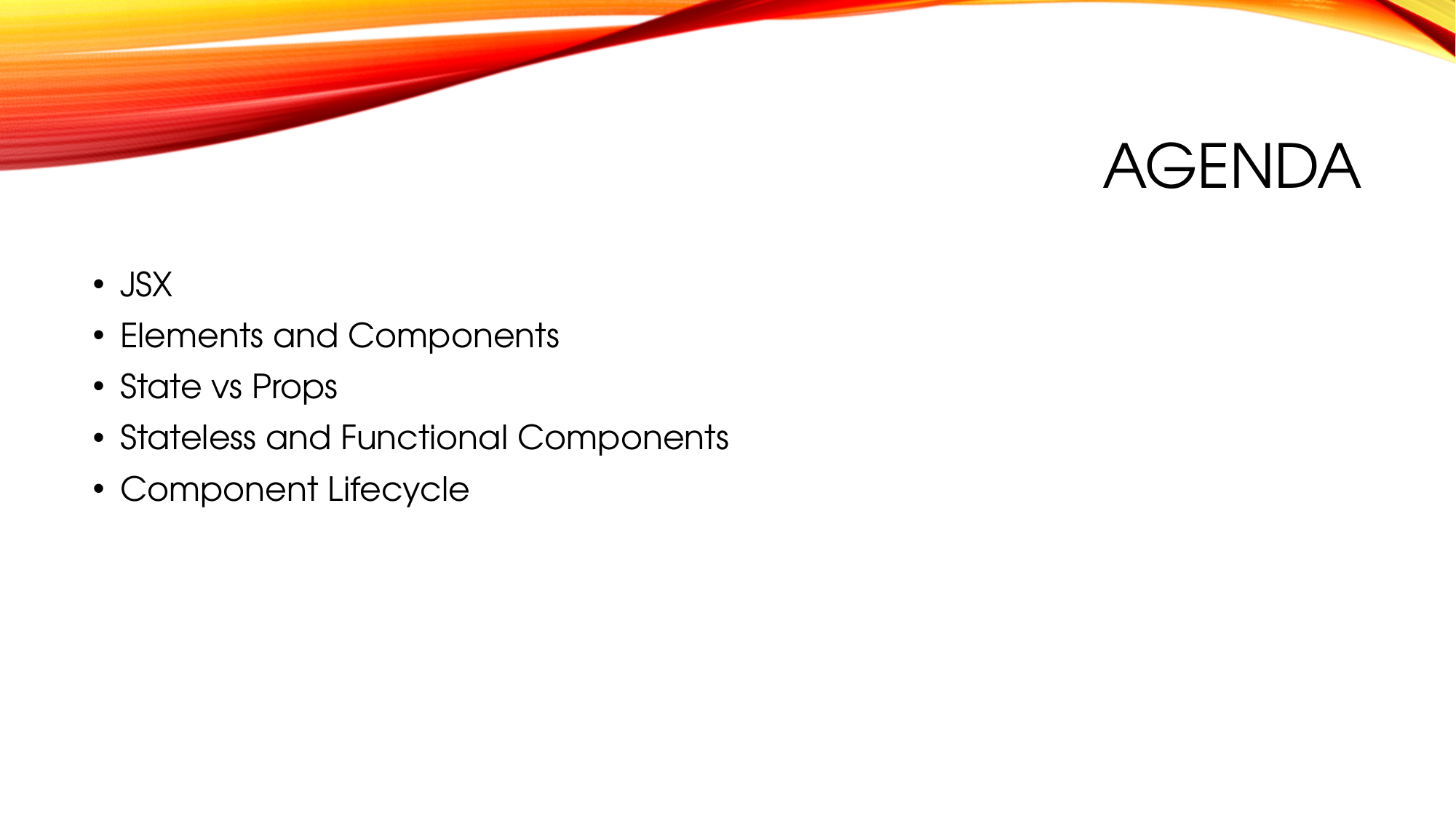

# Agenda
JSX
Elements and Components
State vs Props
Stateless and Functional Components
Component Lifecycle